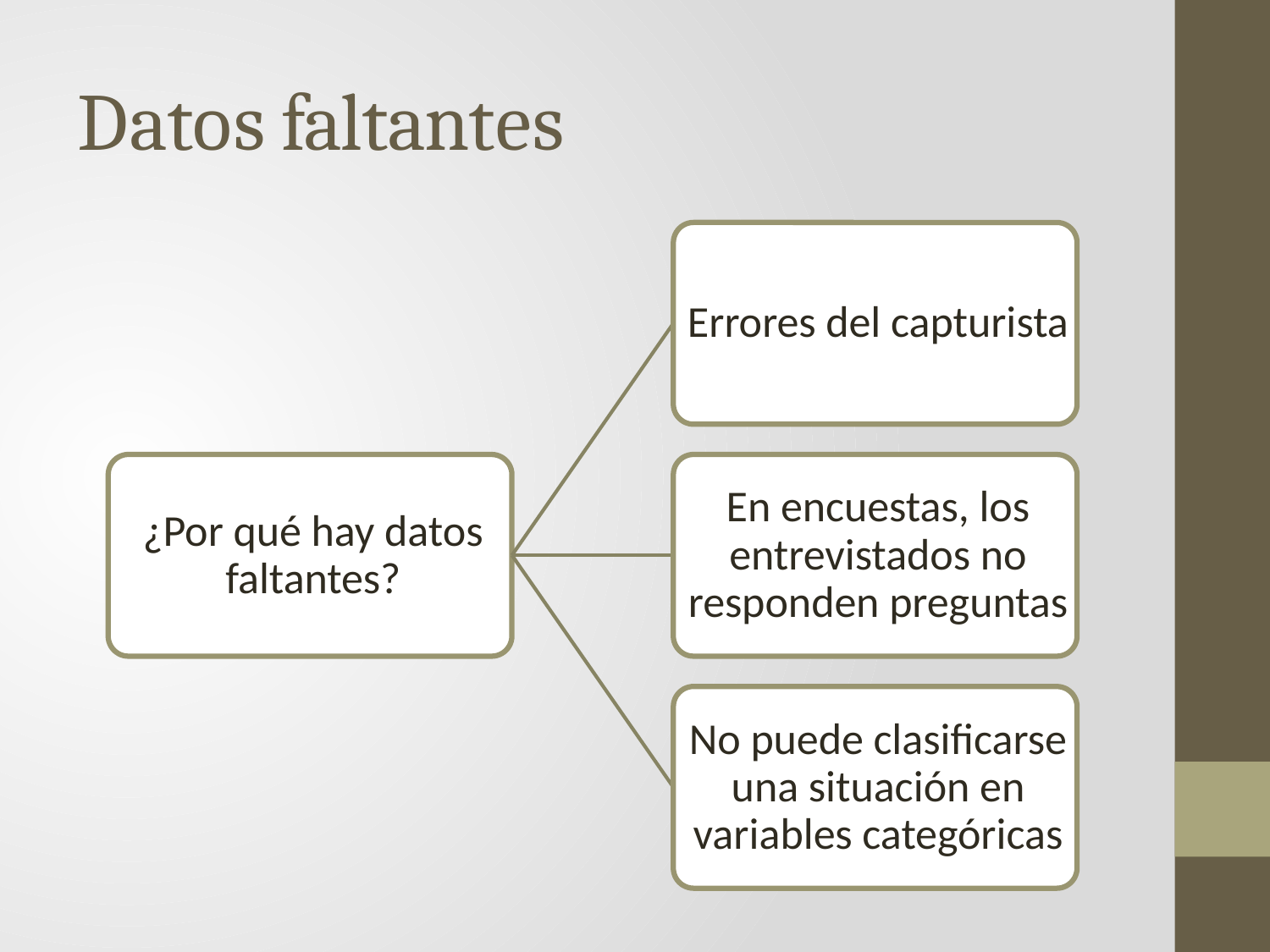

# Datos faltantes
¿Por qué hay datos faltantes?

Errores del capturista

En encuestas, los entrevistados no responden preguntas

No puede clasificarse una situación en variables categóricas